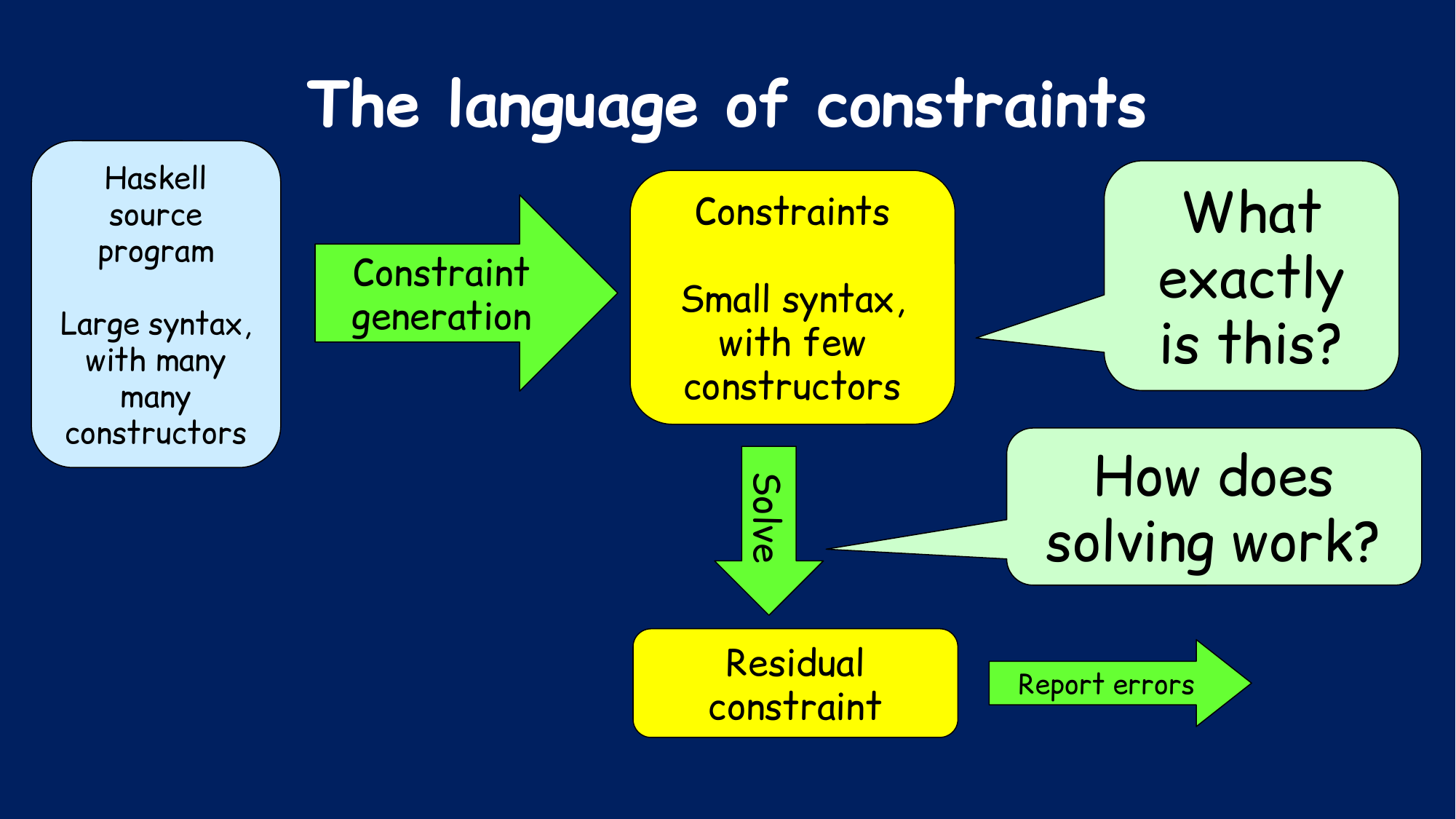

# The language of constraints
Haskell source program

Large syntax, with many many constructors
What exactly
is this?
Constraints

Small syntax, with few constructors
Constraint generation
How does solving work?
Solve
Residual constraint
Report errors